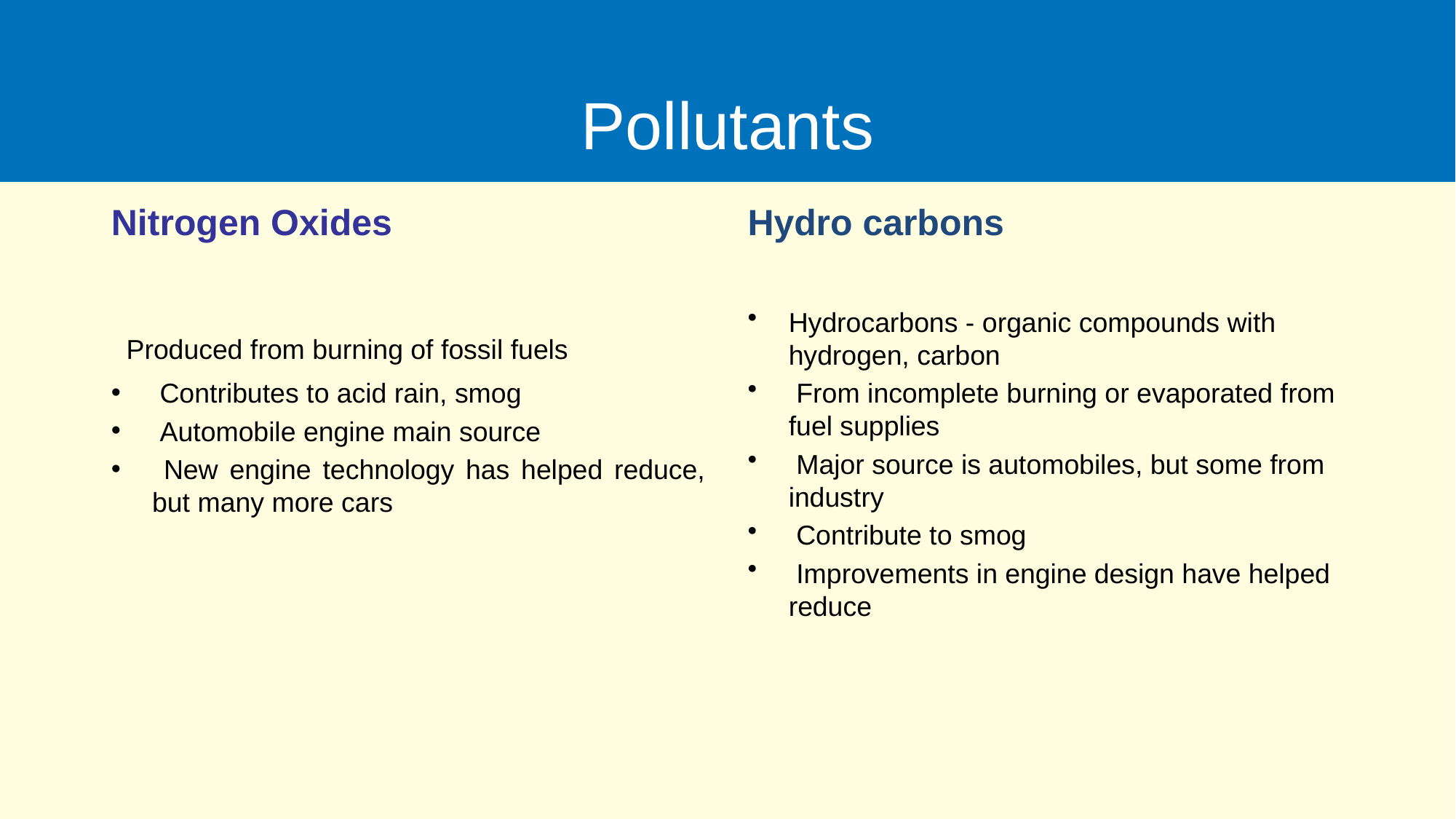

# Pollutants

Nitrogen Oxides

Hydro carbons

 Produced from burning of fossil fuels
 Contributes to acid rain, smog
 Automobile engine main source
 New engine technology has helped reduce, but many more cars

Hydrocarbons - organic compounds with hydrogen, carbon
 From incomplete burning or evaporated from fuel supplies
 Major source is automobiles, but some from industry
 Contribute to smog
 Improvements in engine design have helped reduce